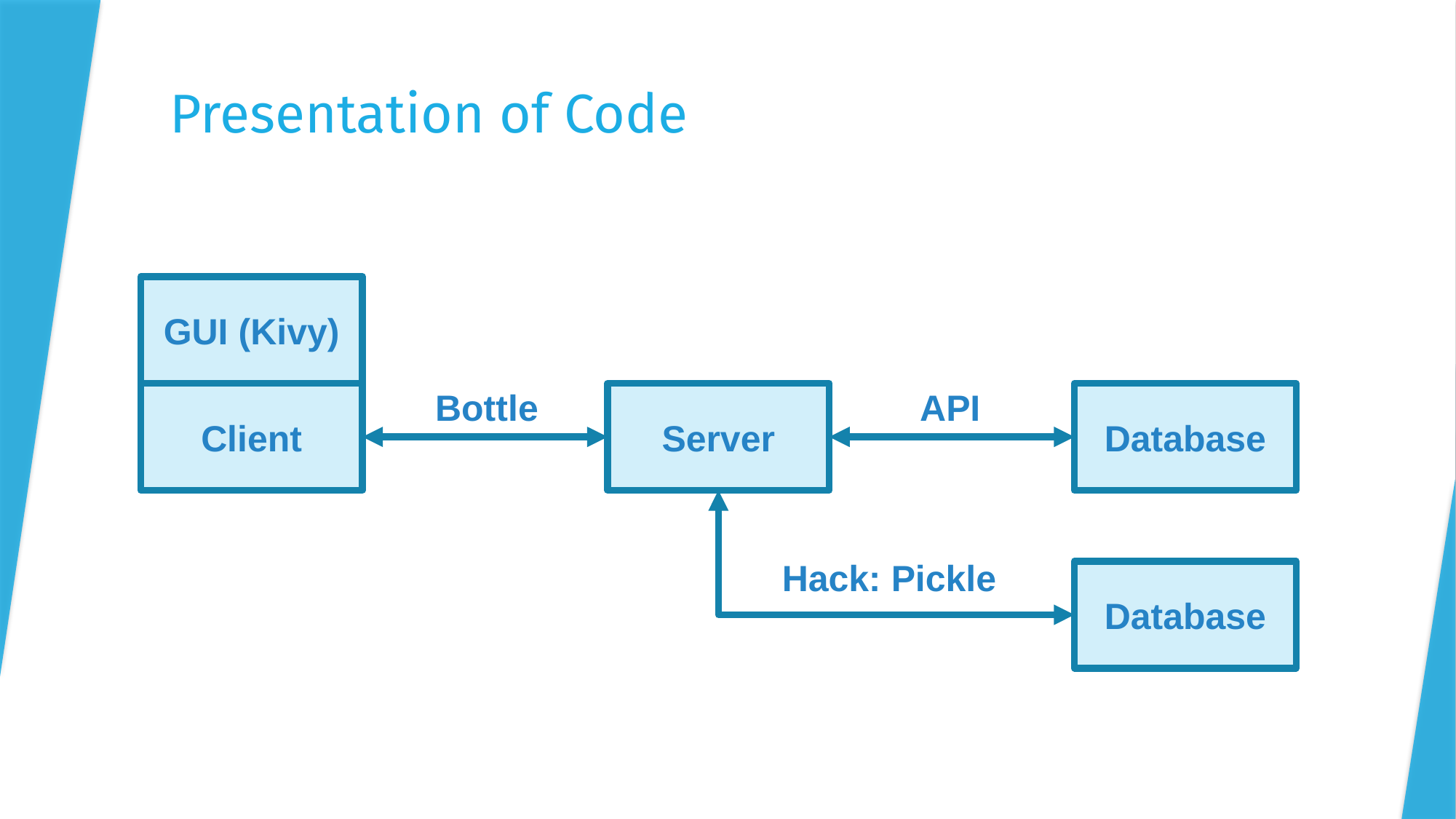

# Presentation of Code
GUI (Kivy)
Bottle
API
Client
Server
Database

Hack: Pickle
Database